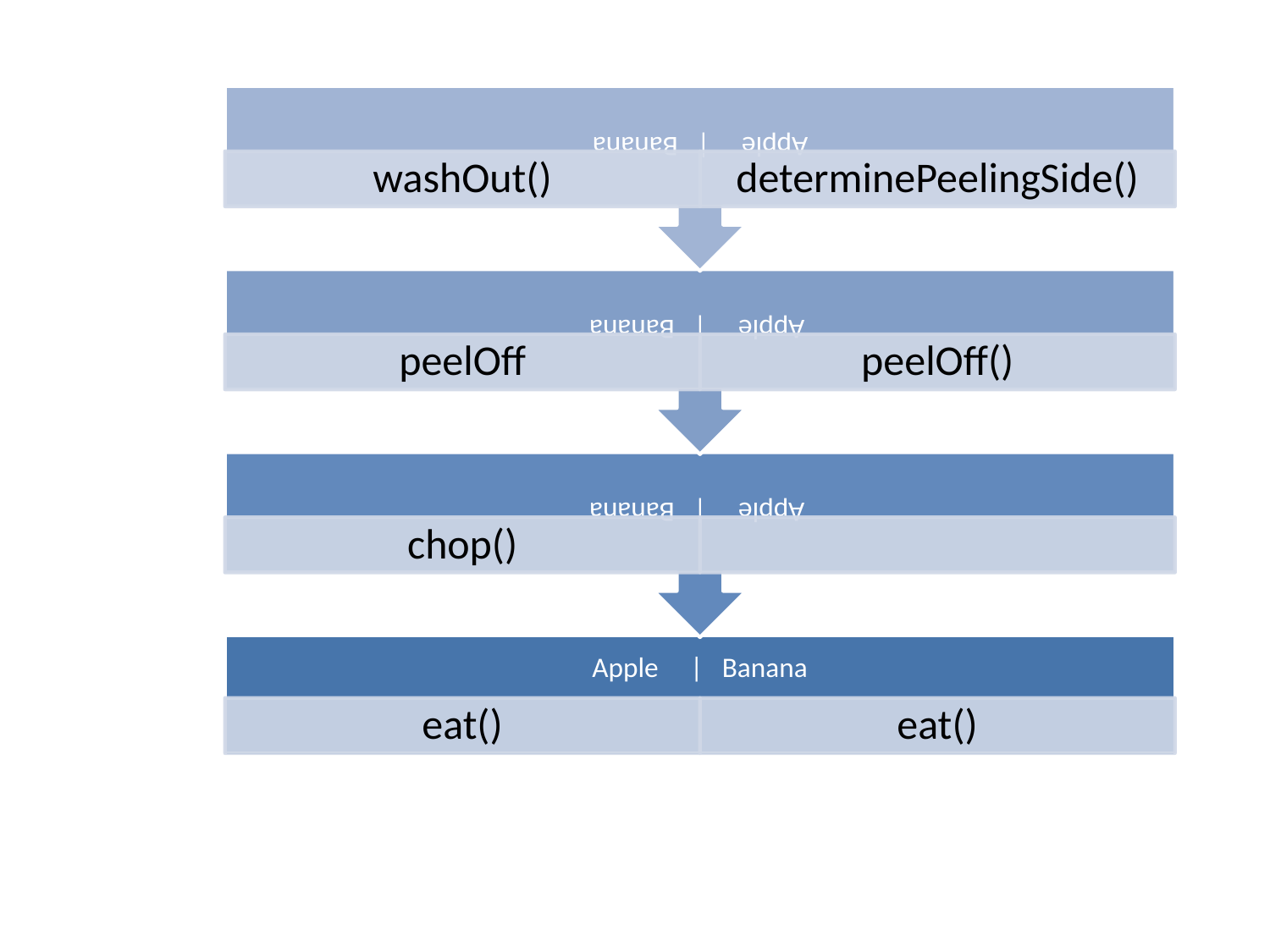

#
Apple     |   Banana
eat()
eat()
 Apple     |   Banana
chop()

 Apple     |   Banana
peelOff
peelOff()
Apple     |   Banana
washOut()
determinePeelingSide()